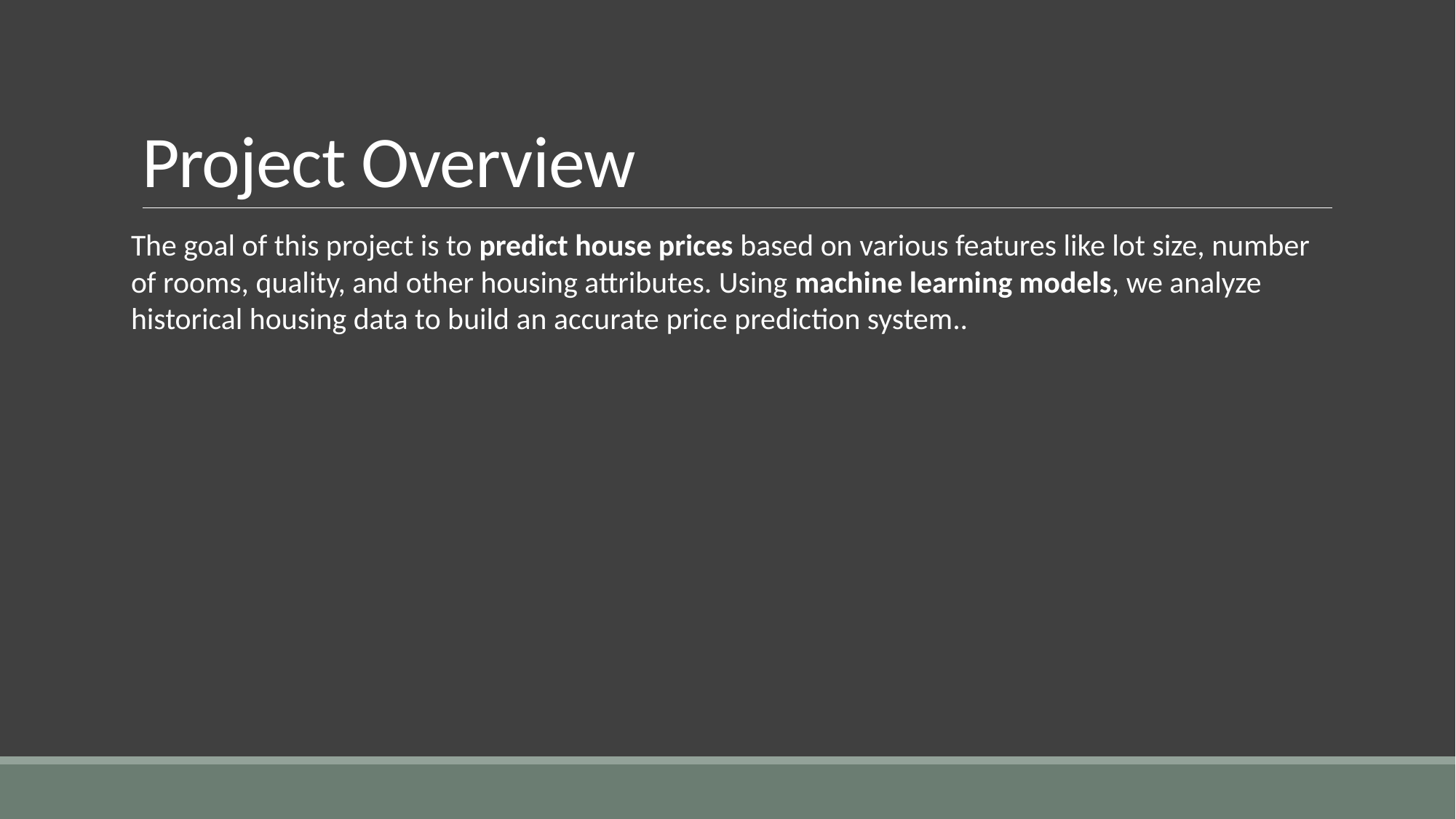

# Project Overview
The goal of this project is to predict house prices based on various features like lot size, number of rooms, quality, and other housing attributes. Using machine learning models, we analyze historical housing data to build an accurate price prediction system..